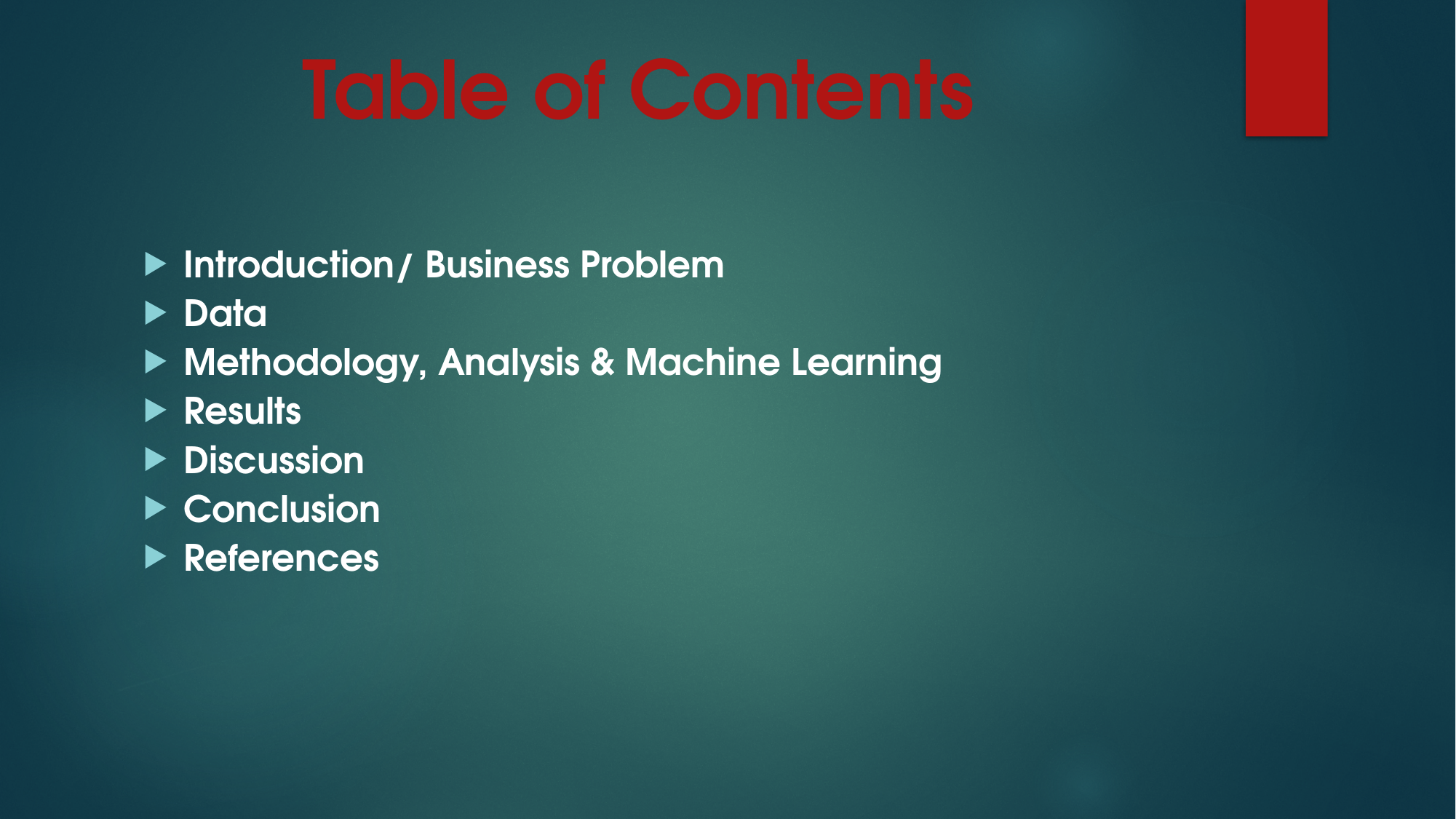

# Table of Contents
Introduction/ Business Problem
Data
Methodology, Analysis & Machine Learning
Results
Discussion
Conclusion
References